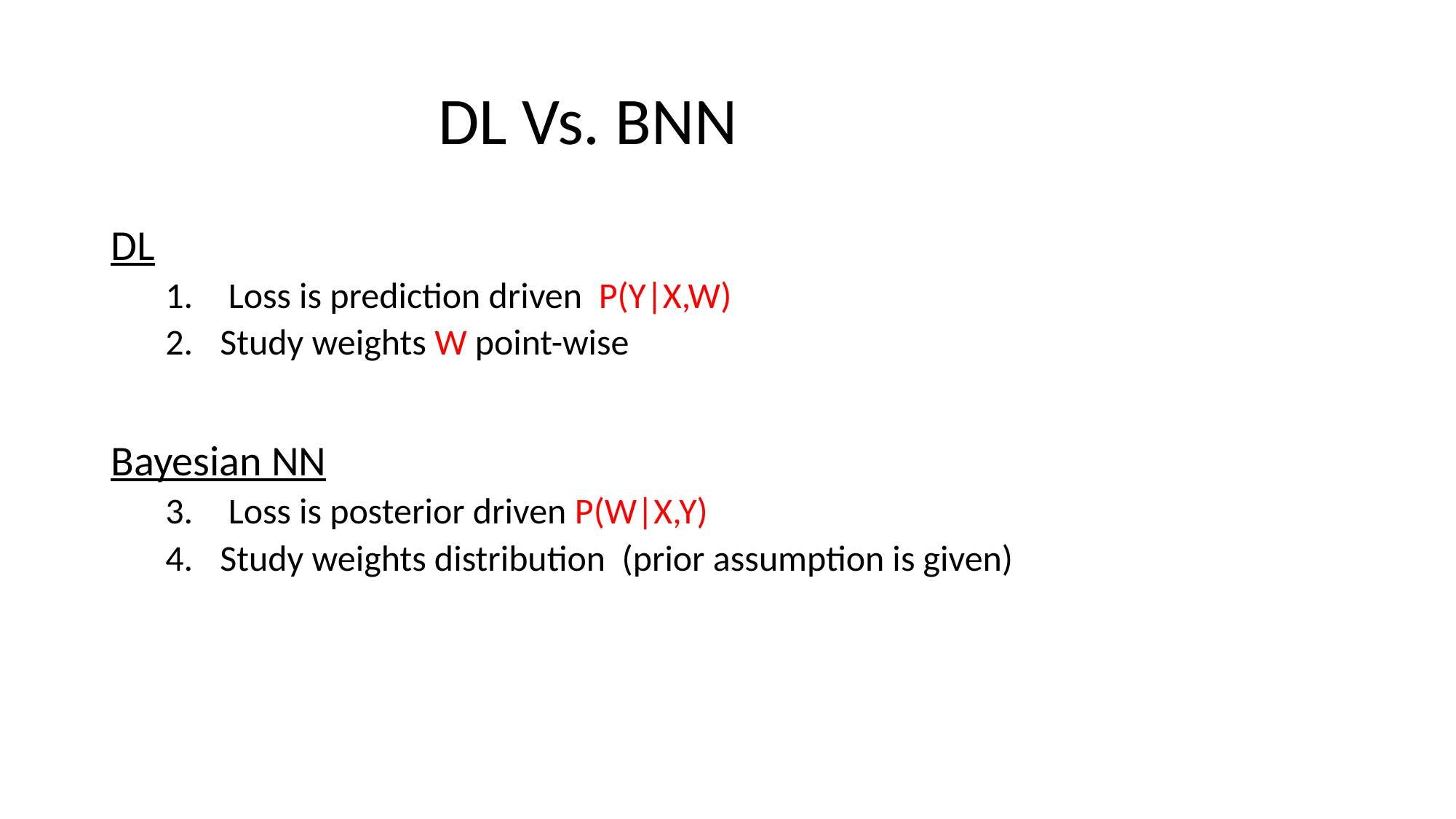

# DL Vs. BNN
DL
 Loss is prediction driven  P(Y|X,W)
Study weights W point-wise

Bayesian NN
 Loss is posterior driven P(W|X,Y)
Study weights distribution  (prior assumption is given)